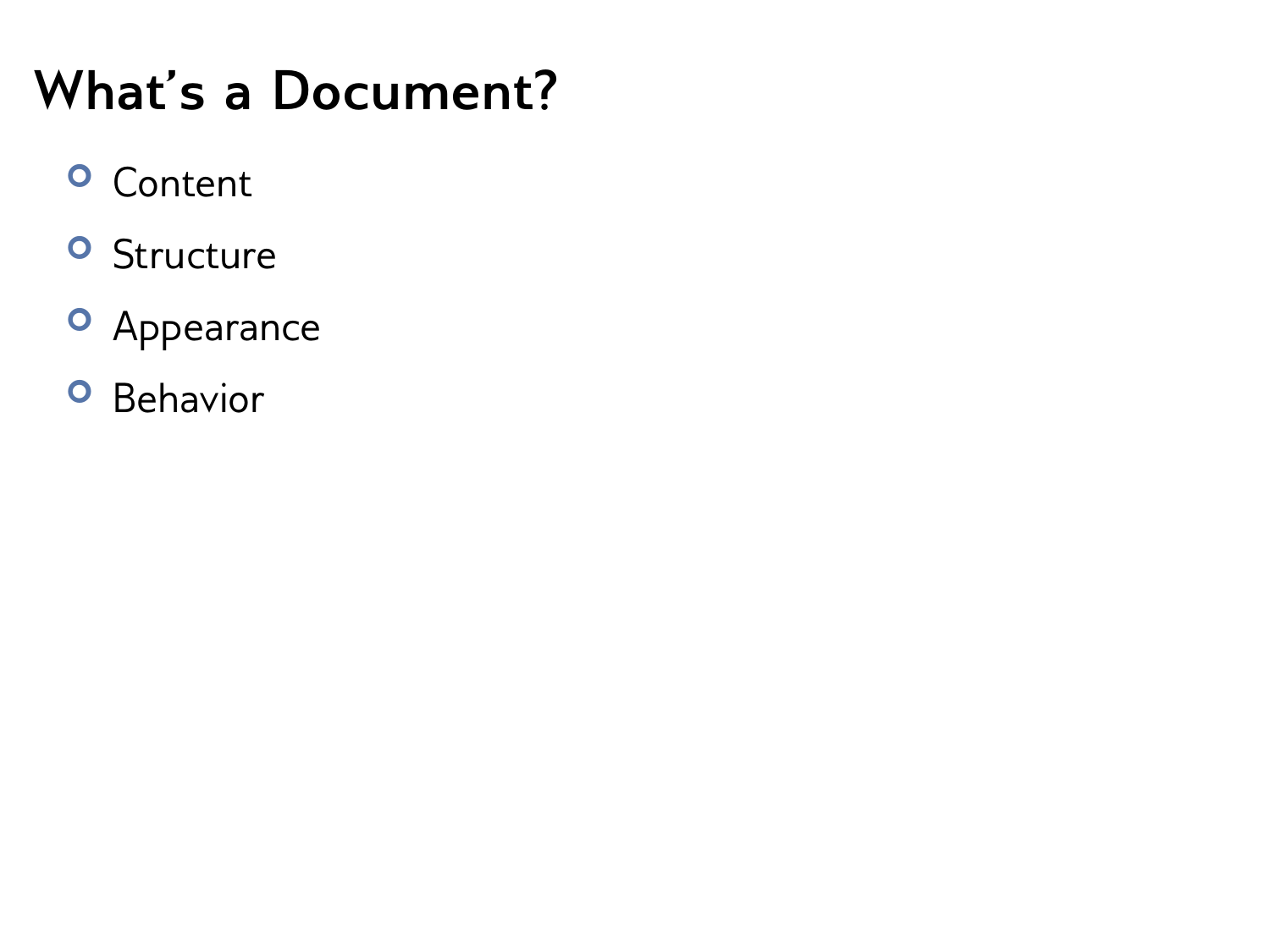

# What’s a Document?
Content
Structure
Appearance
Behavior